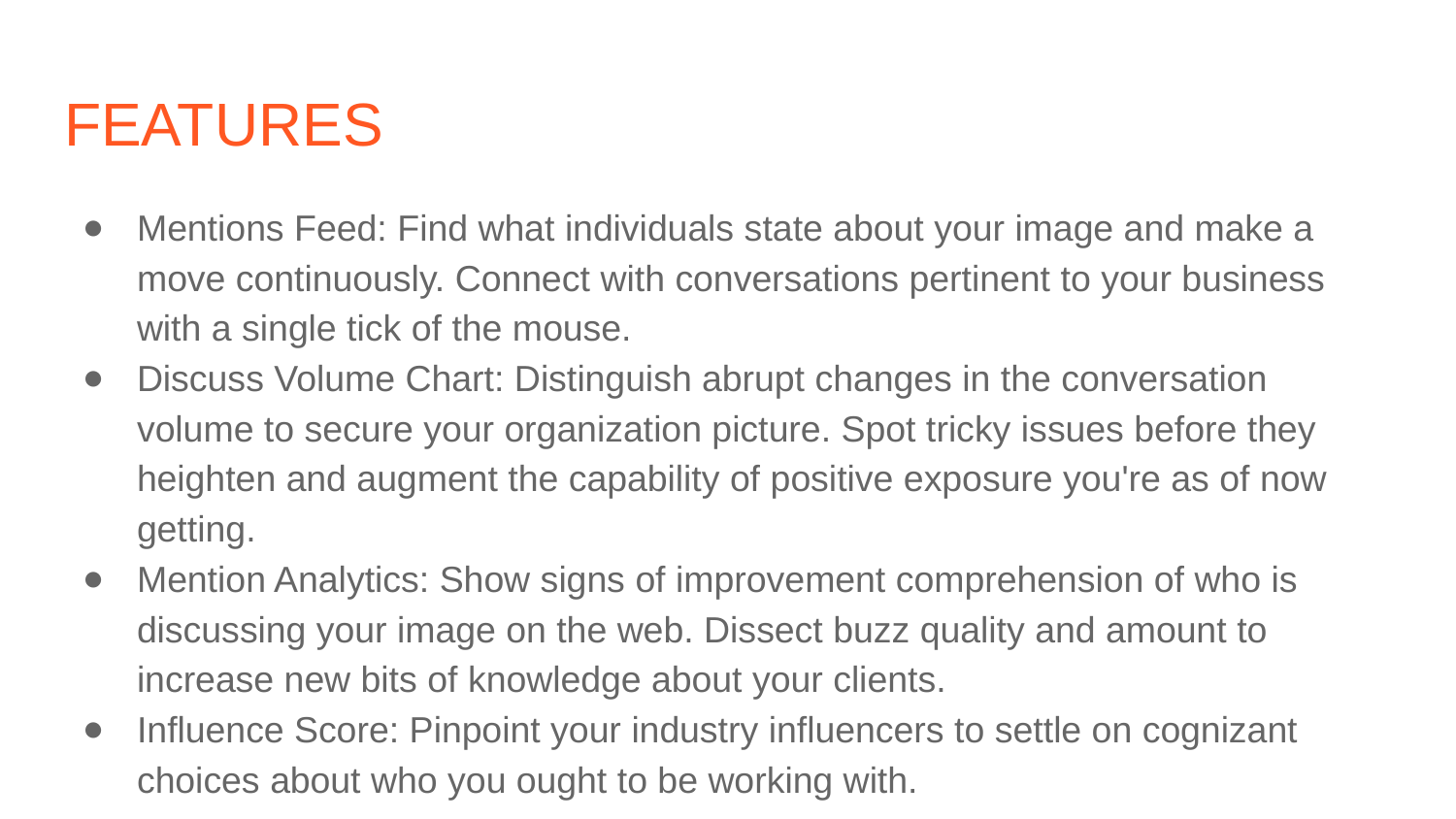

# FEATURES
Mentions Feed: Find what individuals state about your image and make a move continuously. Connect with conversations pertinent to your business with a single tick of the mouse.
Discuss Volume Chart: Distinguish abrupt changes in the conversation volume to secure your organization picture. Spot tricky issues before they heighten and augment the capability of positive exposure you're as of now getting.
Mention Analytics: Show signs of improvement comprehension of who is discussing your image on the web. Dissect buzz quality and amount to increase new bits of knowledge about your clients.
Influence Score: Pinpoint your industry influencers to settle on cognizant choices about who you ought to be working with.